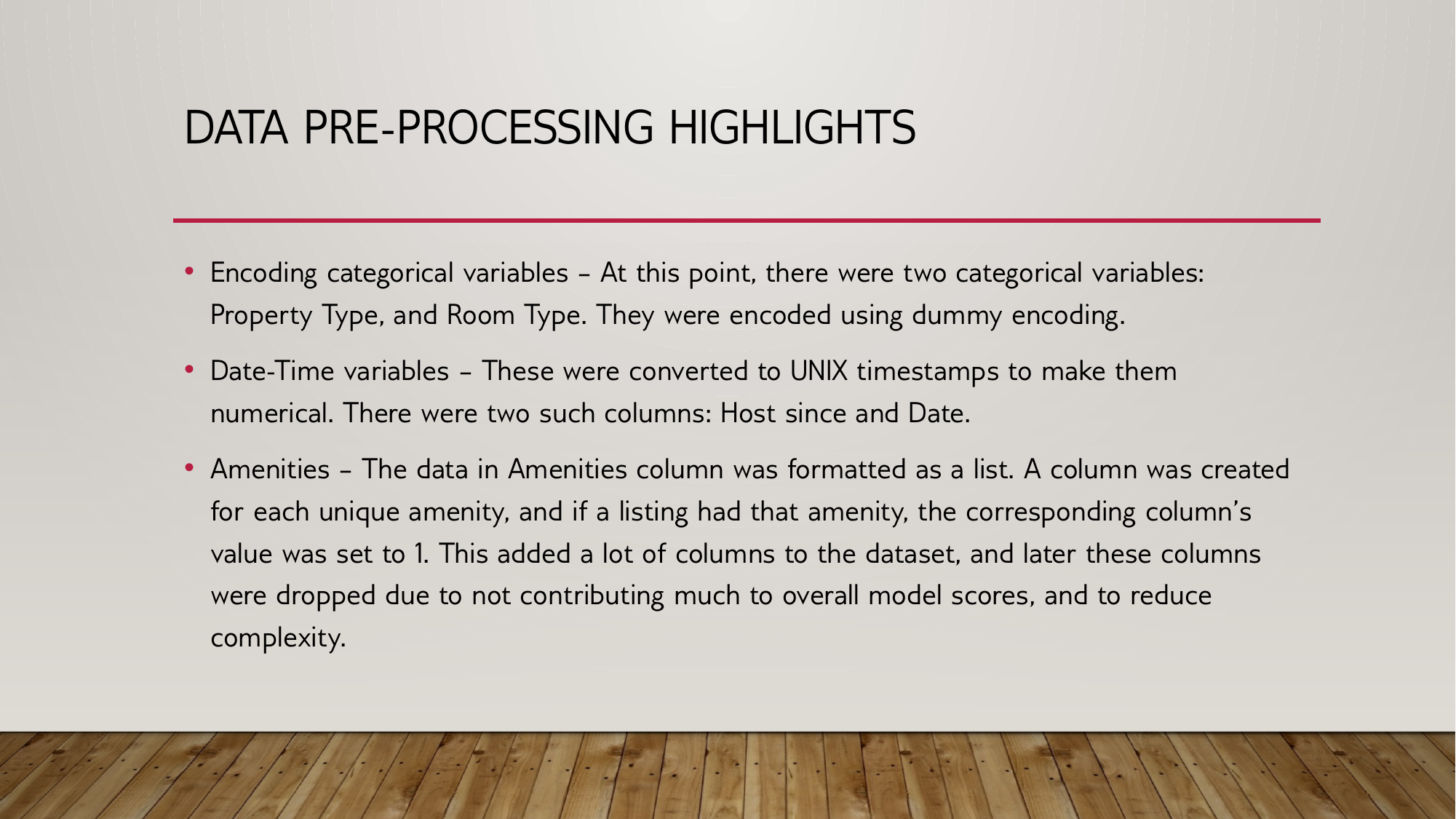

# Data Pre-Processing Highlights
Encoding categorical variables – At this point, there were two categorical variables: Property Type, and Room Type. They were encoded using dummy encoding.
Date-Time variables – These were converted to UNIX timestamps to make them numerical. There were two such columns: Host since and Date.
Amenities – The data in Amenities column was formatted as a list. A column was created for each unique amenity, and if a listing had that amenity, the corresponding column’s value was set to 1. This added a lot of columns to the dataset, and later these columns were dropped due to not contributing much to overall model scores, and to reduce complexity.